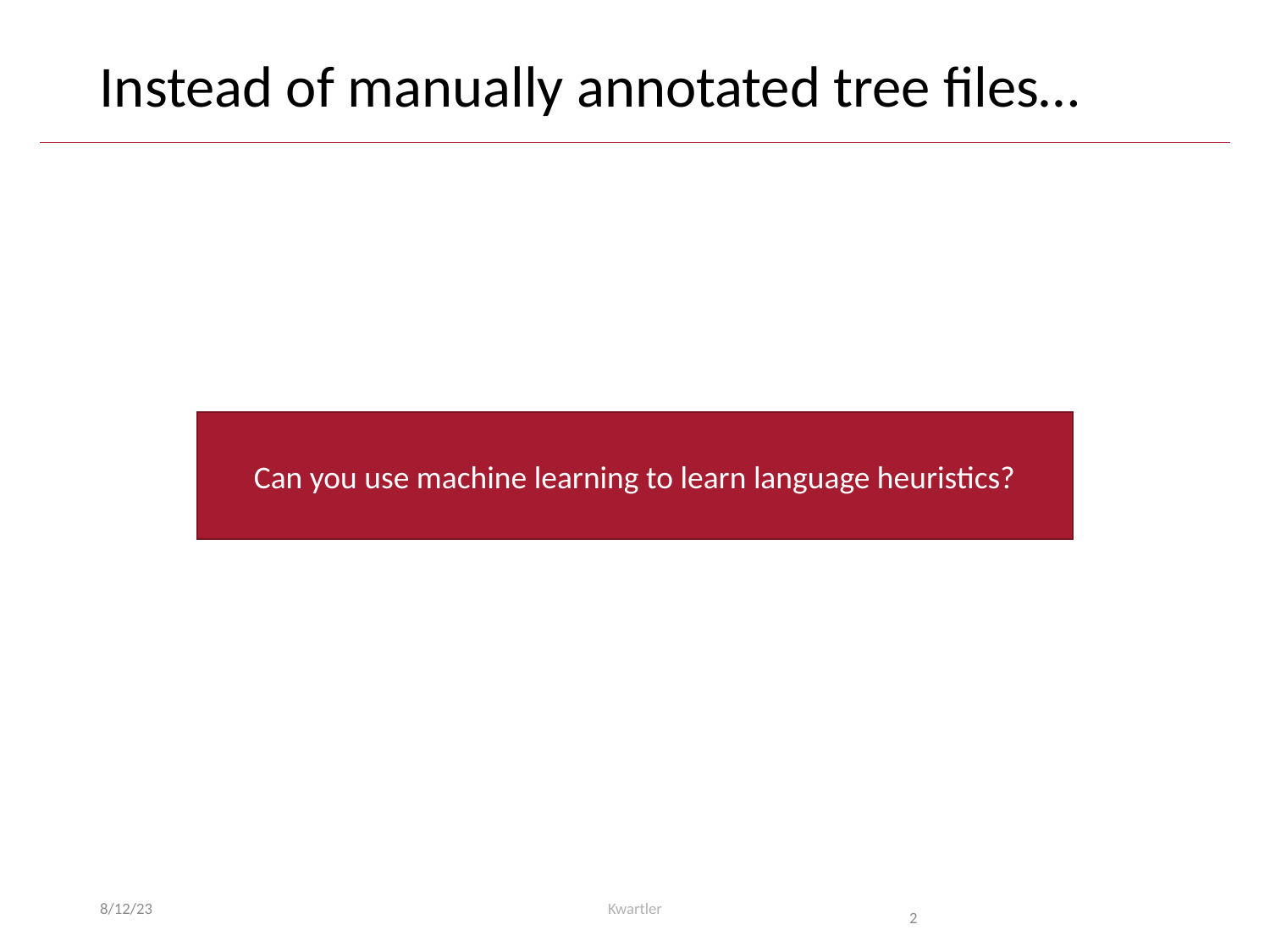

# Instead of manually annotated tree files…
Can you use machine learning to learn language heuristics?
8/12/23
Kwartler
2